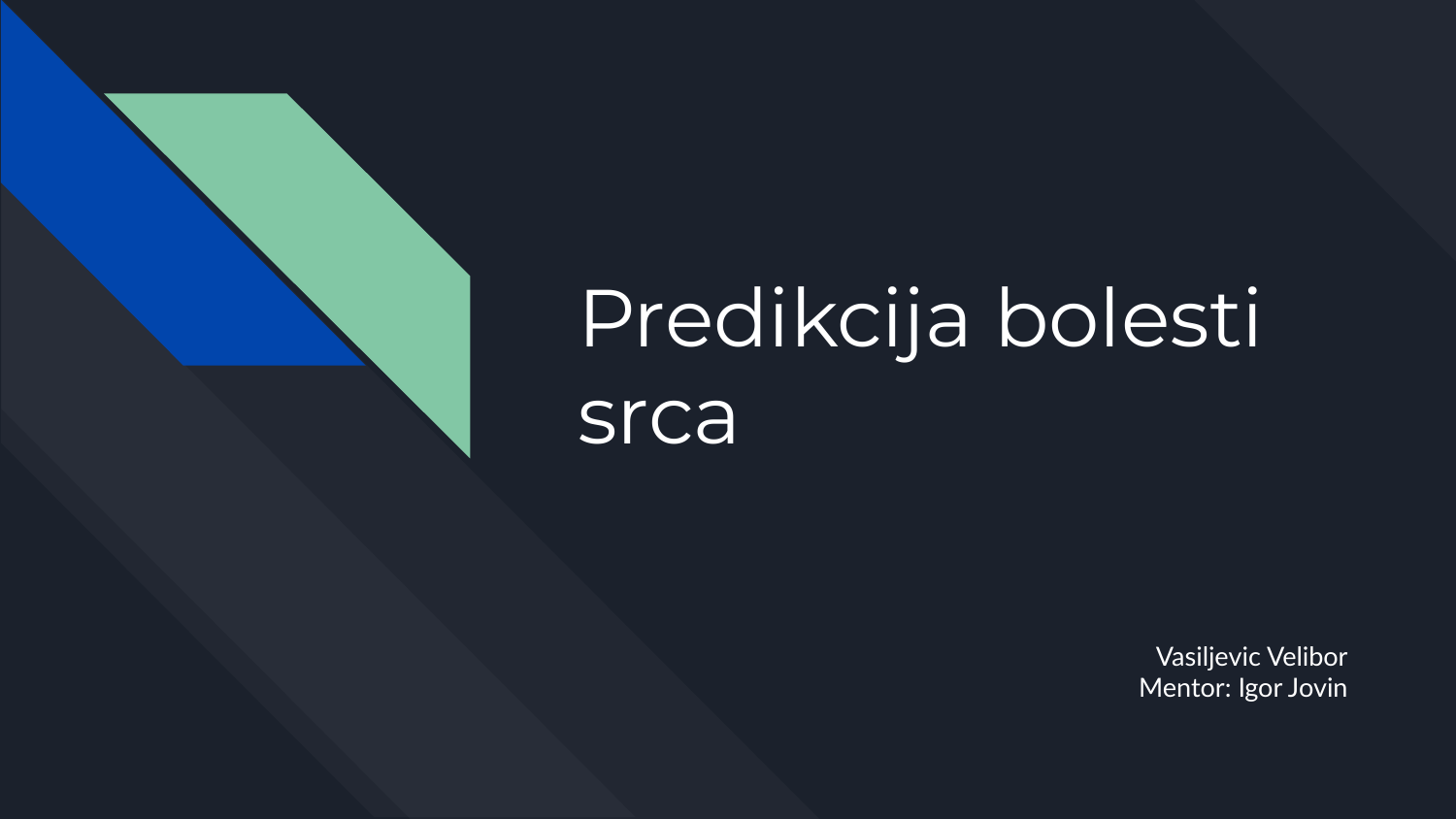

# Predikcija bolesti srca
Vasiljevic Velibor
Mentor: Igor Jovin